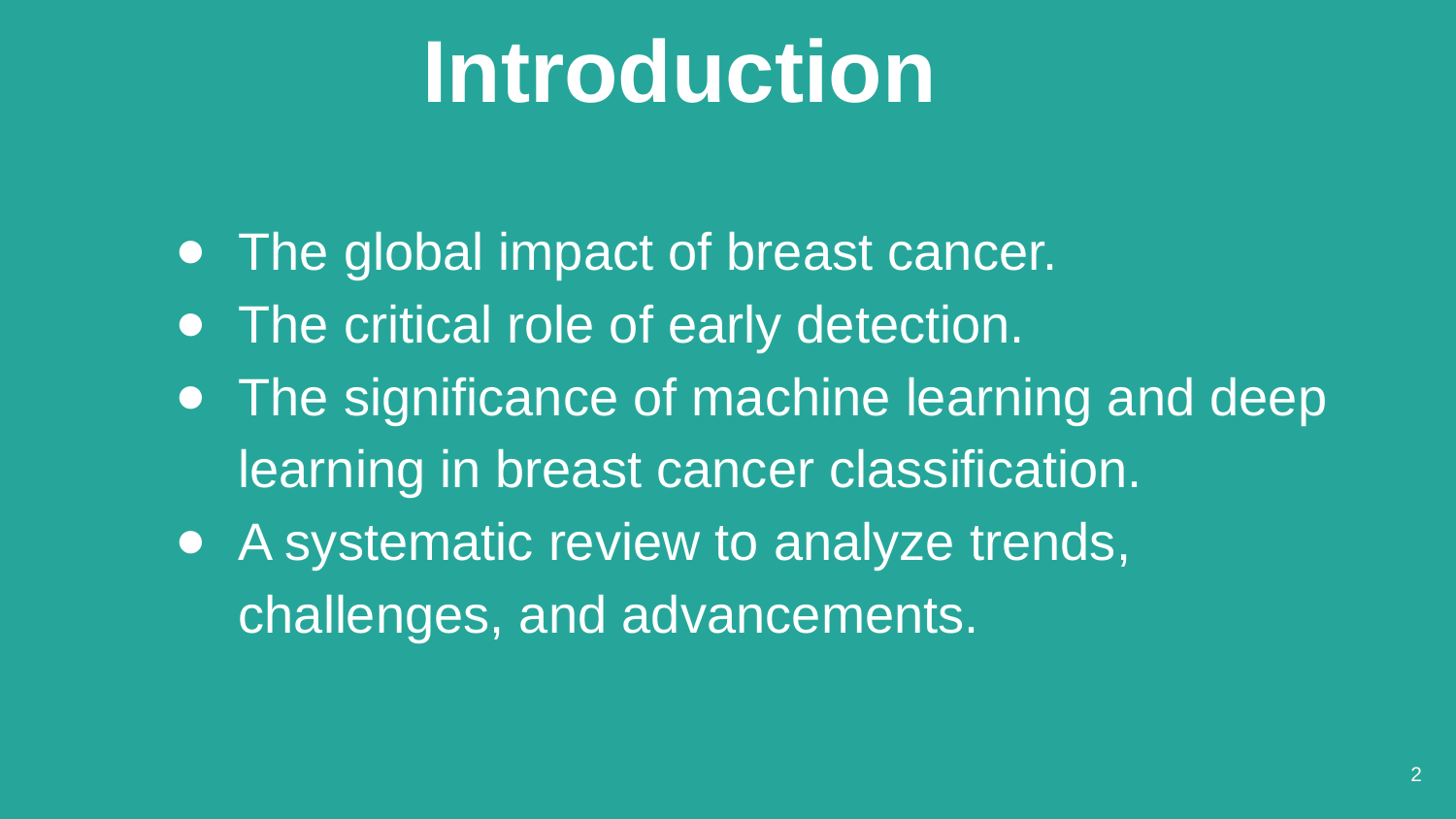

# Introduction

The global impact of breast cancer.
The critical role of early detection.
The significance of machine learning and deep learning in breast cancer classification.
A systematic review to analyze trends, challenges, and advancements.

2